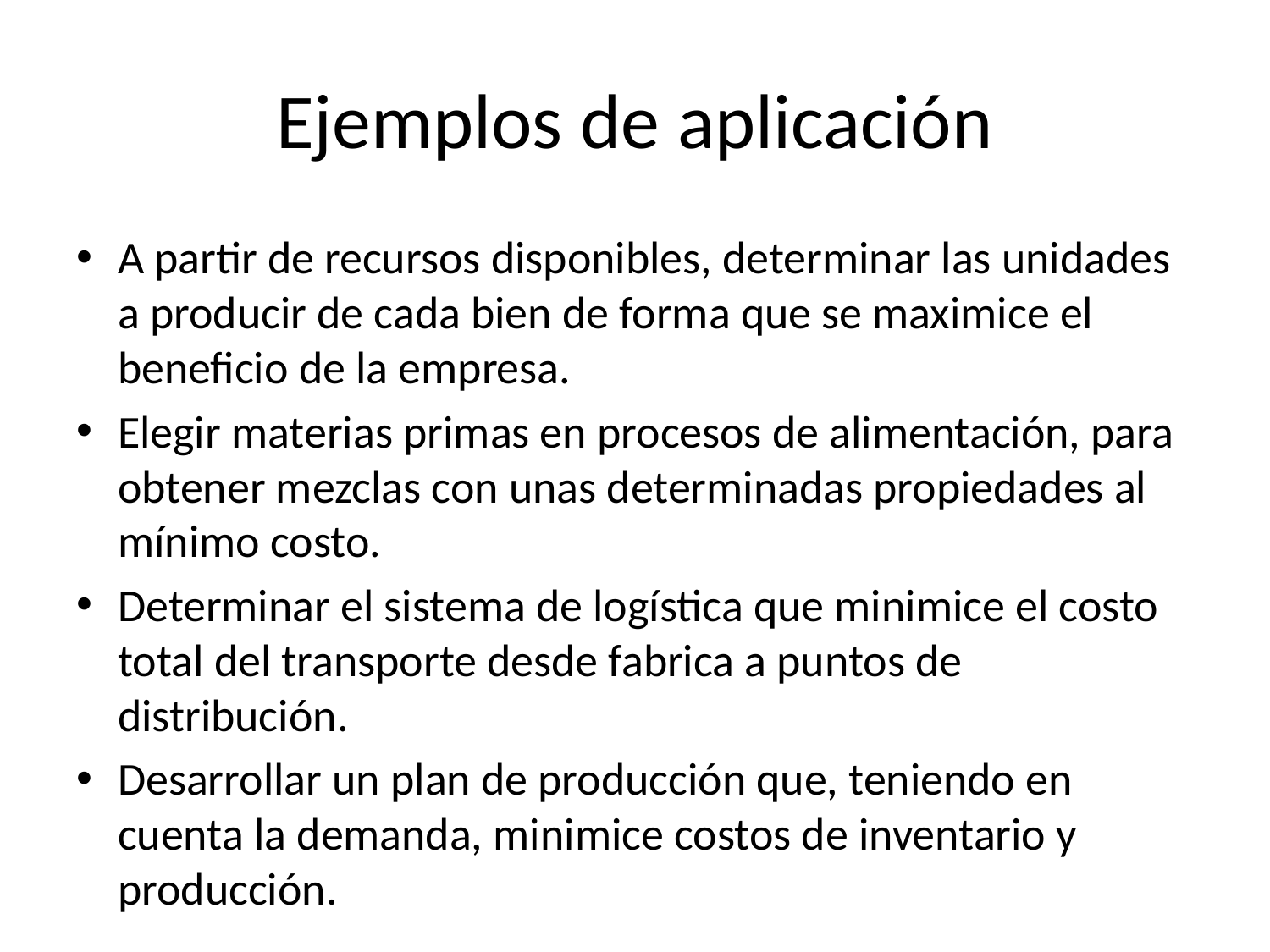

# Ejemplos de aplicación
A partir de recursos disponibles, determinar las unidades a producir de cada bien de forma que se maximice el beneficio de la empresa.
Elegir materias primas en procesos de alimentación, para obtener mezclas con unas determinadas propiedades al mínimo costo.
Determinar el sistema de logística que minimice el costo total del transporte desde fabrica a puntos de distribución.
Desarrollar un plan de producción que, teniendo en cuenta la demanda, minimice costos de inventario y producción.